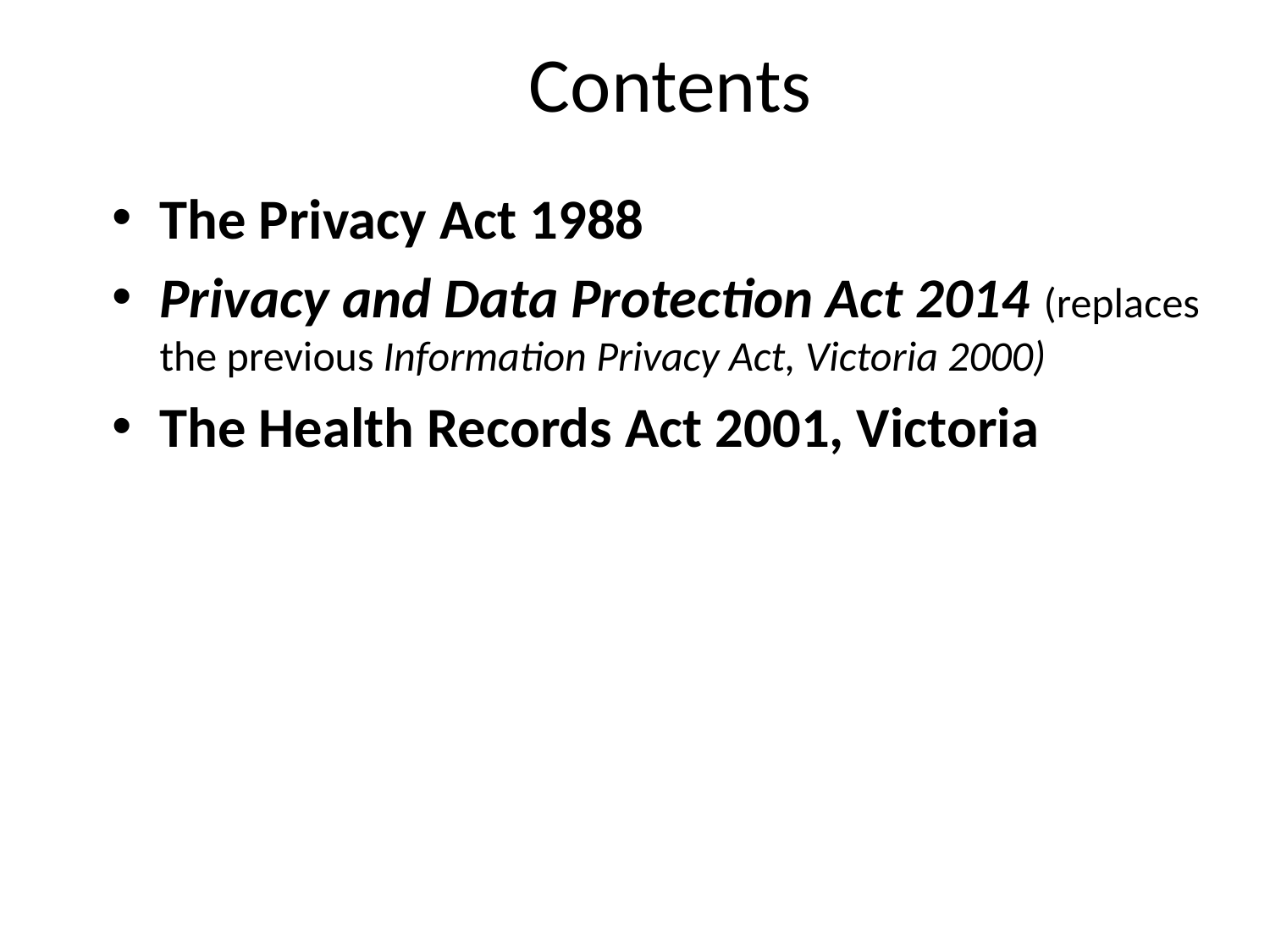

# Contents
The Privacy Act 1988
Privacy and Data Protection Act 2014 (replaces the previous Information Privacy Act, Victoria 2000)
The Health Records Act 2001, Victoria